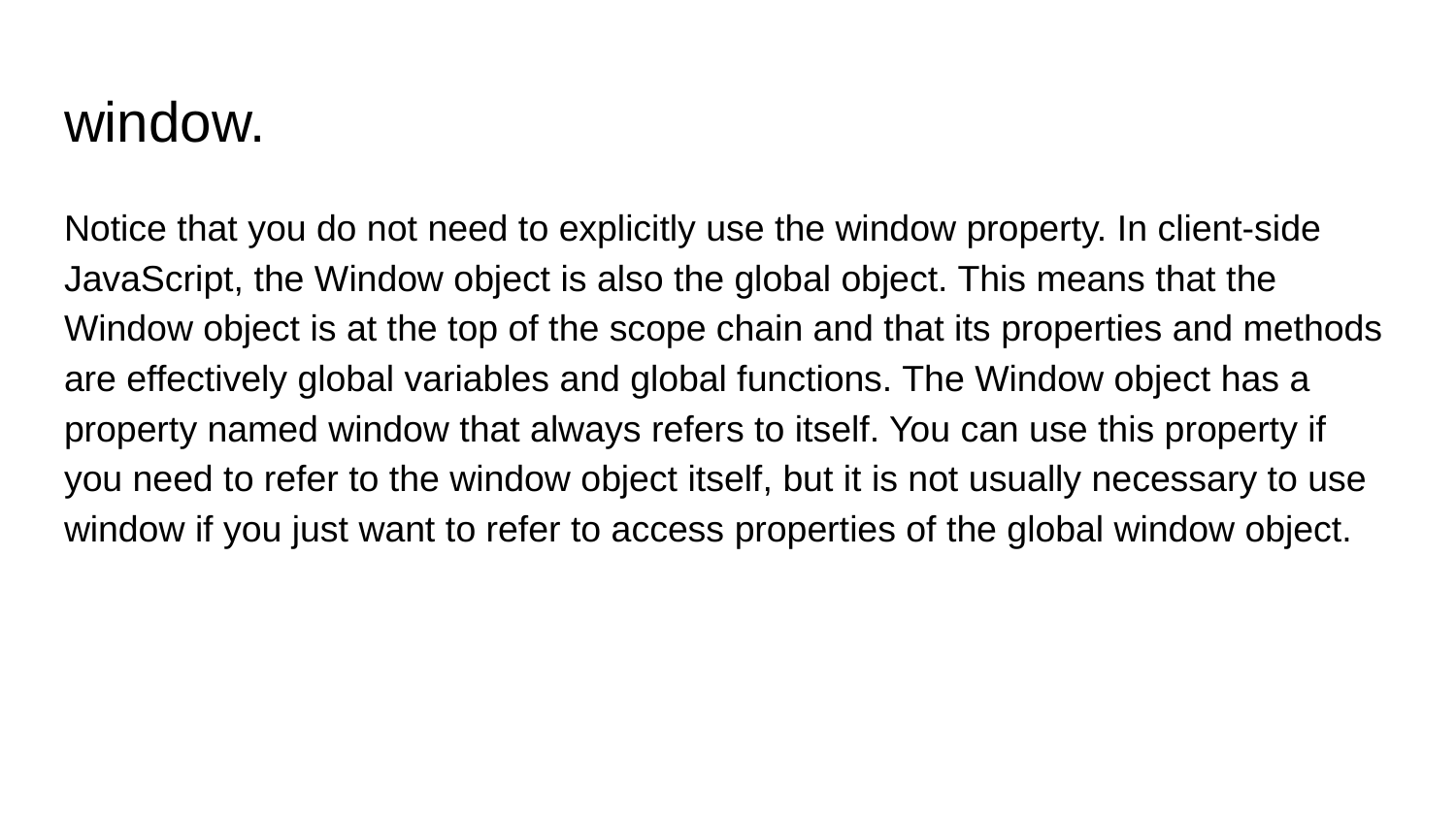

# window.
Notice that you do not need to explicitly use the window property. In client-side JavaScript, the Window object is also the global object. This means that the Window object is at the top of the scope chain and that its properties and methods are effectively global variables and global functions. The Window object has a property named window that always refers to itself. You can use this property if you need to refer to the window object itself, but it is not usually necessary to use window if you just want to refer to access properties of the global window object.